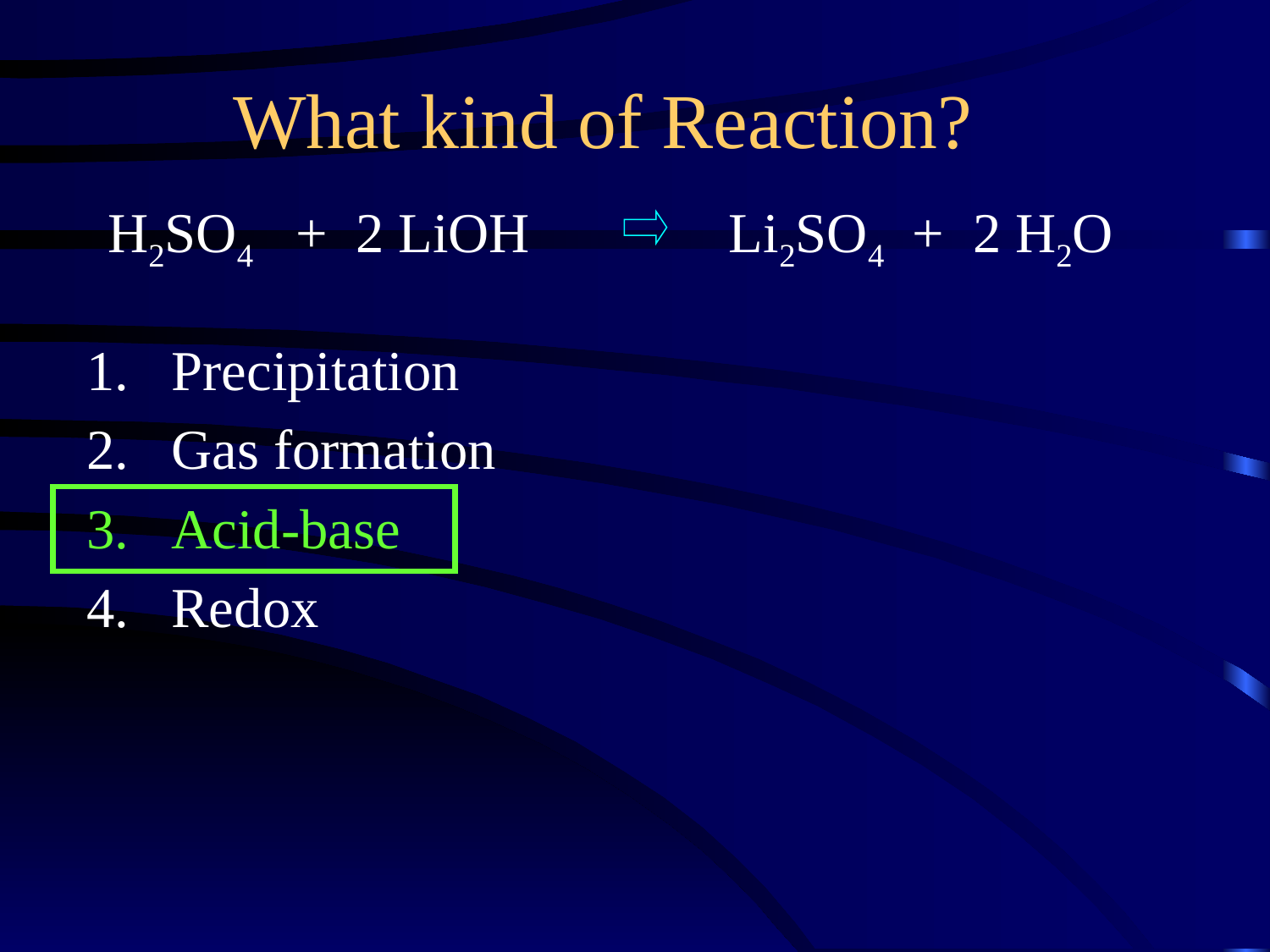

What kind of Reaction?
H2SO4   +  2 LiOH              Li2SO4  +  2 H2O

Precipitation
Gas formation
Acid-base
Redox